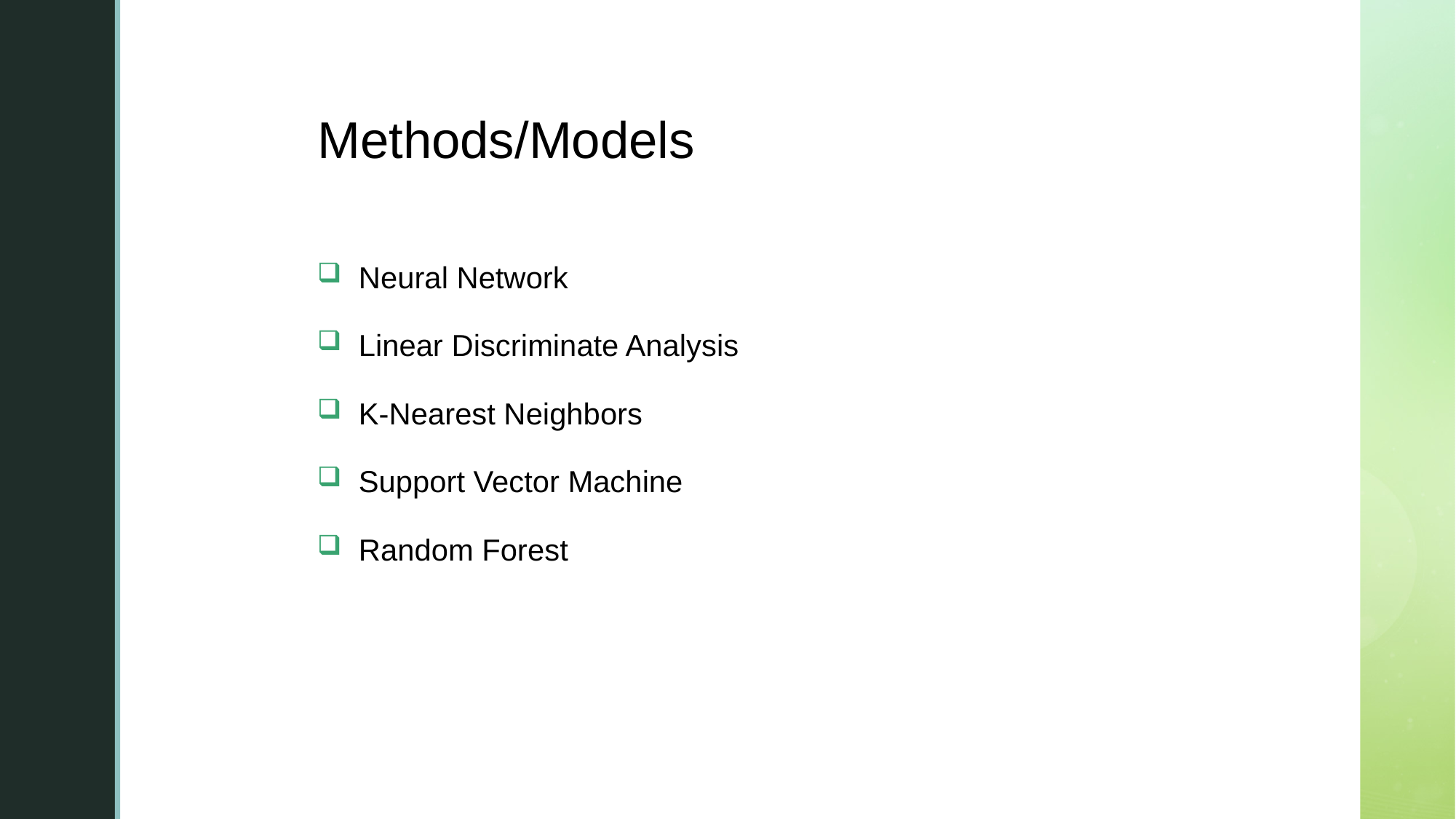

# Methods/Models
Neural Network
Linear Discriminate Analysis
K-Nearest Neighbors
Support Vector Machine
Random Forest